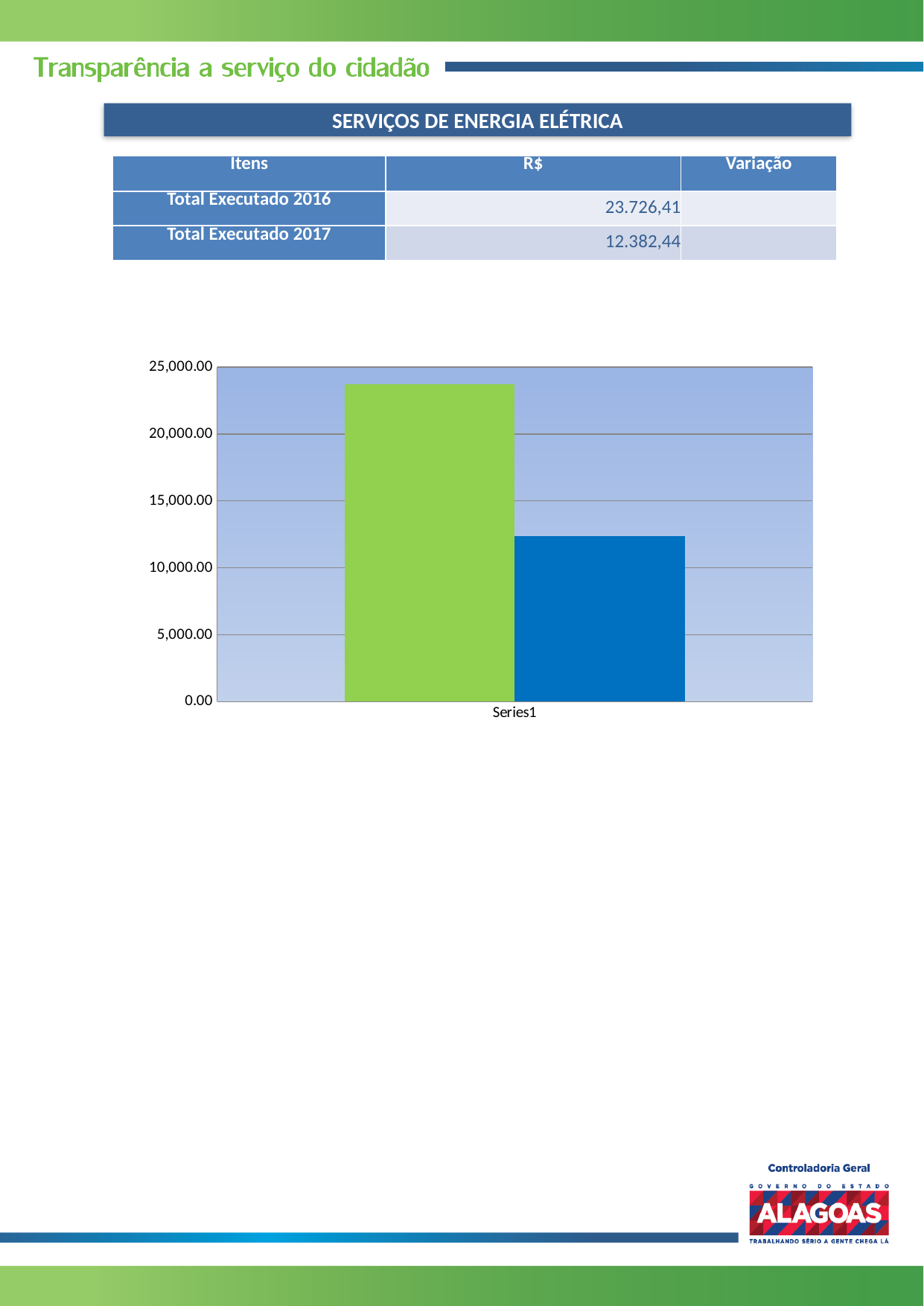

SERVIÇOS DE ENERGIA ELÉTRICA
| Itens | R$ | Variação |
| --- | --- | --- |
| Total Executado 2016 | 23.726,41 |  |
| Total Executado 2017 | 12.382,44 |  |

### Chart

| Category |  |  |
|---|---|---|
|  | 23726.41 | 12382.44 |